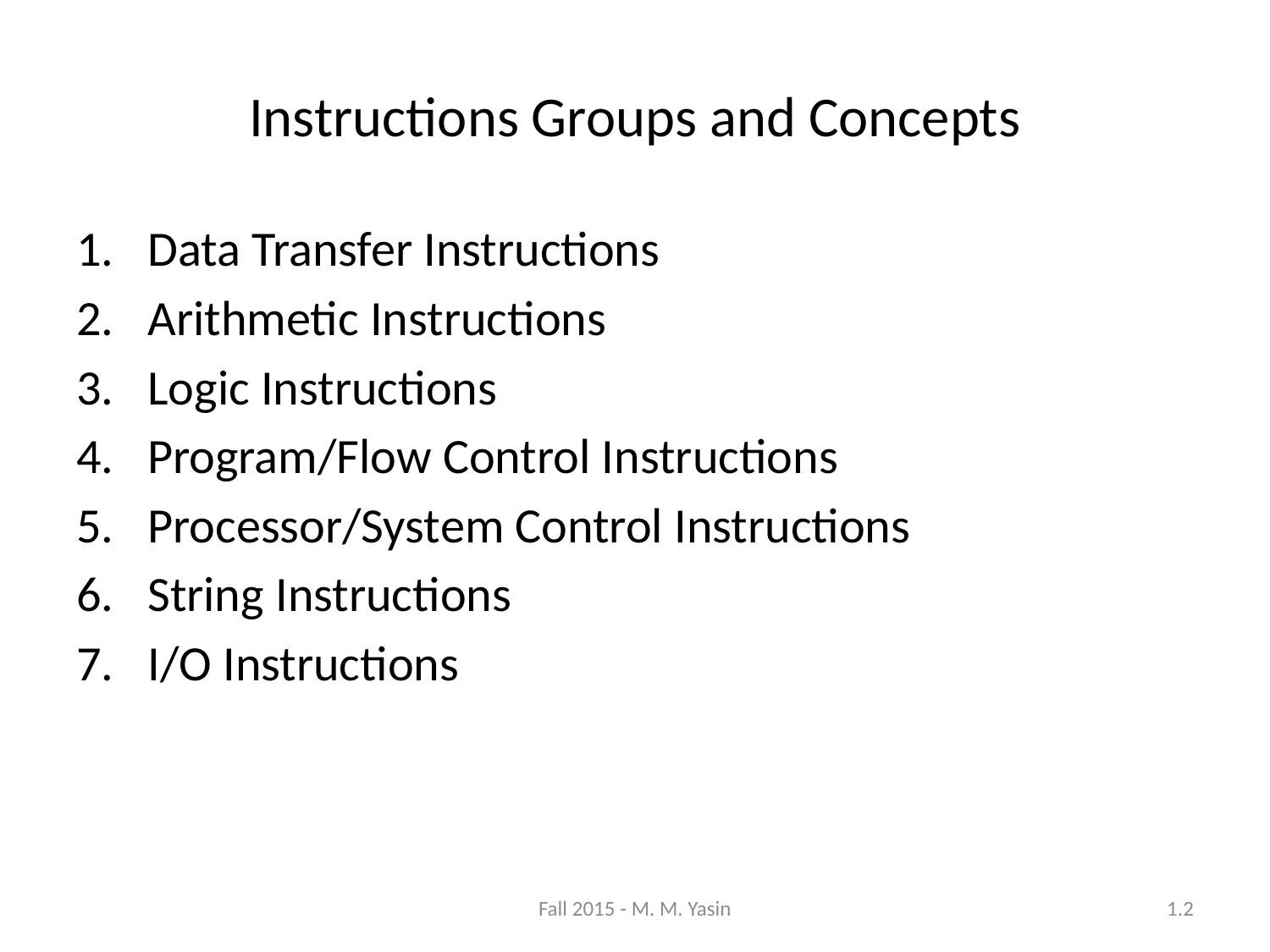

Instructions Groups and Concepts

Data Transfer Instructions
Arithmetic Instructions
Logic Instructions
Program/Flow Control Instructions
Processor/System Control Instructions
String Instructions
I/O Instructions
Fall 2015 - M. M. Yasin
1.2